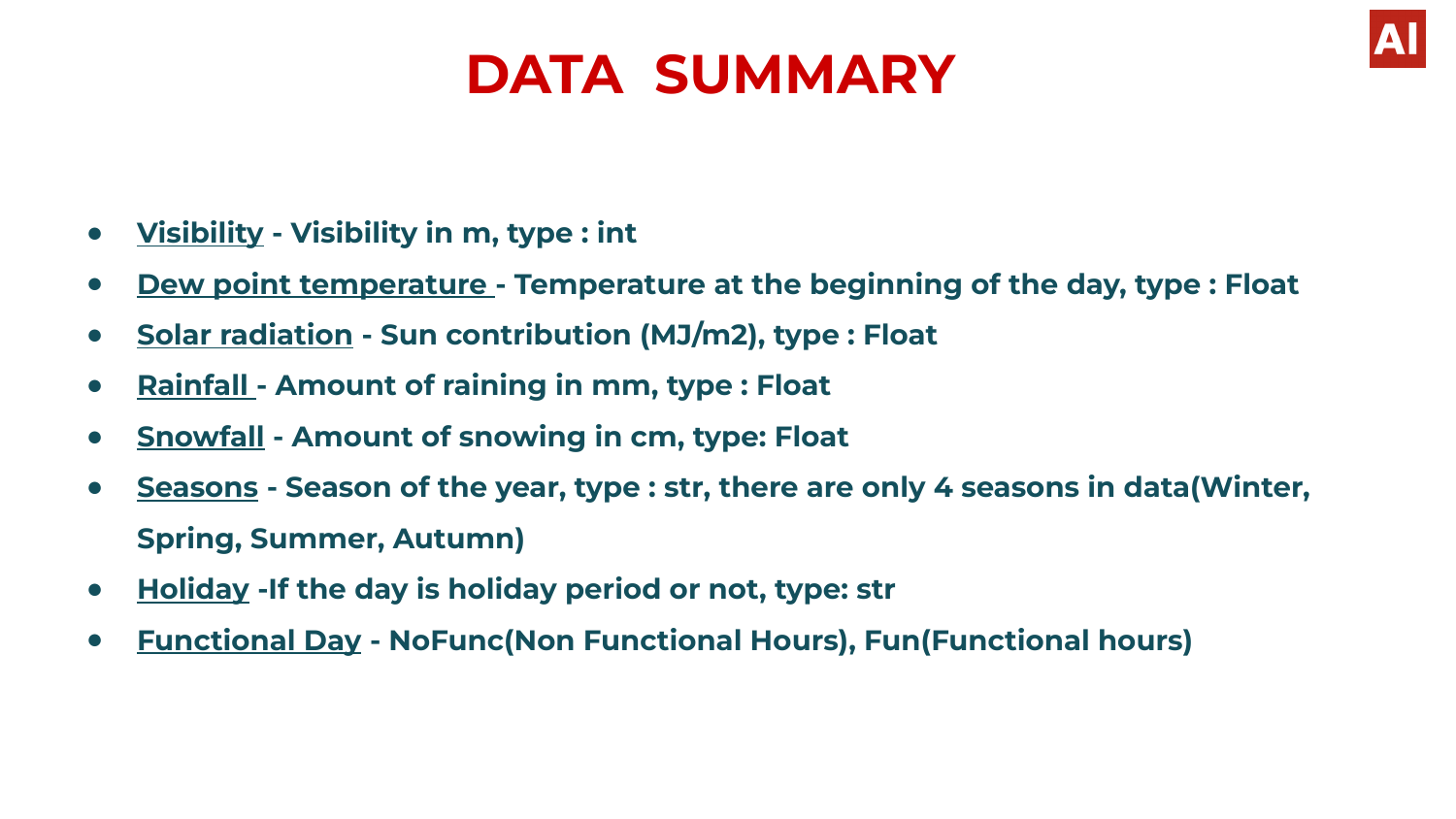

# DATA  SUMMARY
Visibility - Visibility in m, type : int
Dew point temperature - Temperature at the beginning of the day, type : Float
Solar radiation - Sun contribution (MJ/m2), type : Float
Rainfall - Amount of raining in mm, type : Float
Snowfall - Amount of snowing in cm, type: Float
Seasons - Season of the year, type : str, there are only 4 seasons in data(Winter, Spring, Summer, Autumn)
Holiday -If the day is holiday period or not, type: str
Functional Day - NoFunc(Non Functional Hours), Fun(Functional hours)